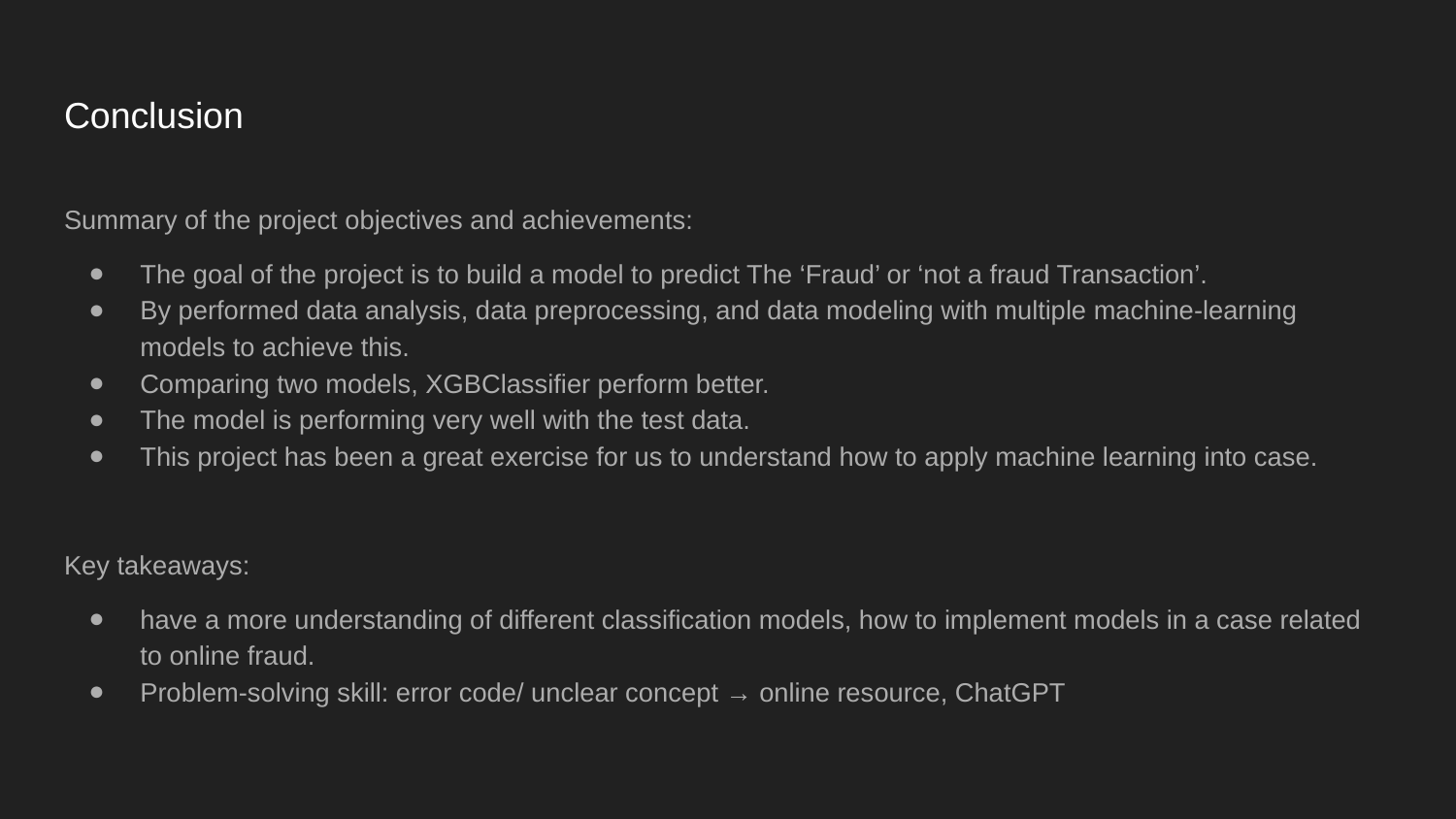

# Conclusion
Summary of the project objectives and achievements:
The goal of the project is to build a model to predict The ‘Fraud’ or ‘not a fraud Transaction’.
By performed data analysis, data preprocessing, and data modeling with multiple machine-learning models to achieve this.
Comparing two models, XGBClassifier perform better.
The model is performing very well with the test data.
This project has been a great exercise for us to understand how to apply machine learning into case.

Key takeaways:
have a more understanding of different classification models, how to implement models in a case related to online fraud.
Problem-solving skill: error code/ unclear concept → online resource, ChatGPT